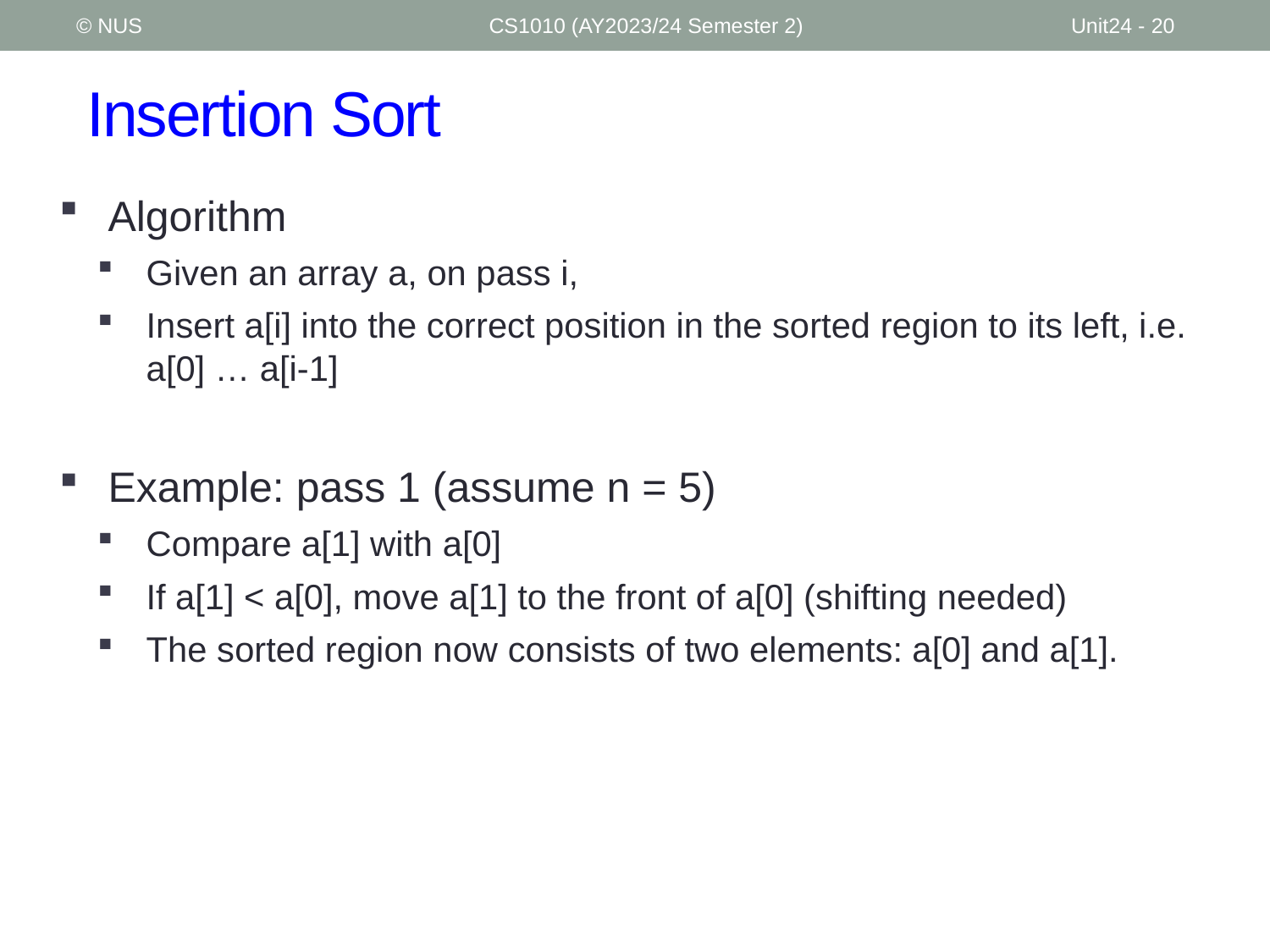

© NUS
CS1010 (AY2023/24 Semester 2)
Unit24 - 20
# Insertion Sort
Algorithm
Given an array a, on pass i,
Insert a[i] into the correct position in the sorted region to its left, i.e. a[0] … a[i-1]

Example: pass 1 (assume n = 5)
Compare a[1] with a[0]
If a[1] < a[0], move a[1] to the front of a[0] (shifting needed)
The sorted region now consists of two elements: a[0] and a[1].